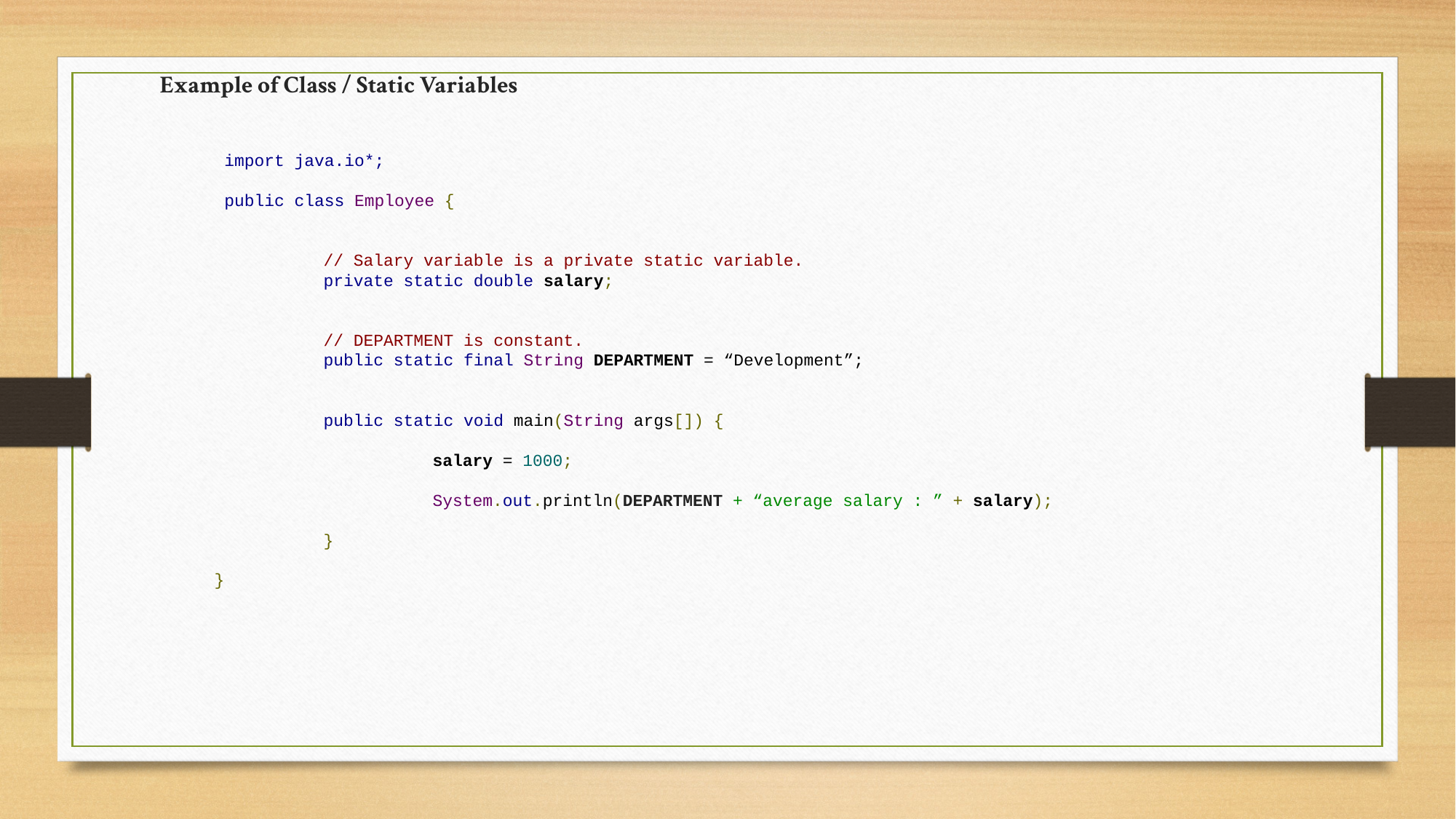

Example of Class / Static Variables

	 import java.io*;
	 public class Employee {

		// Salary variable is a private static variable.
 		private static double salary;

 		// DEPARTMENT is constant.
 		public static final String DEPARTMENT = “Development”;
 		public static void main(String args[]) {

  			salary = 1000;
		 	System.out.println(DEPARTMENT + “average salary : ” + salary);

		}

	}